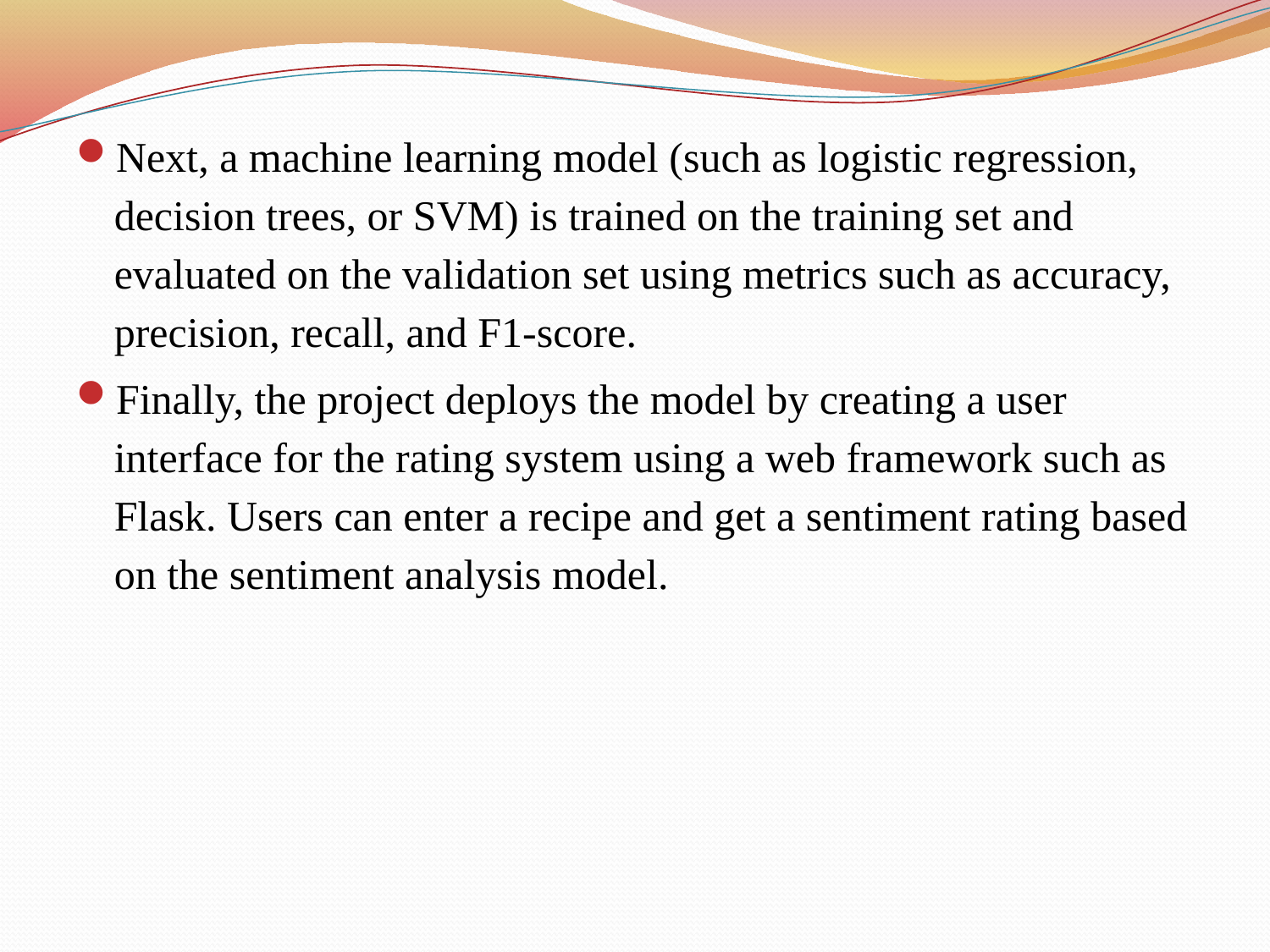

Next, a machine learning model (such as logistic regression, decision trees, or SVM) is trained on the training set and evaluated on the validation set using metrics such as accuracy, precision, recall, and F1-score.
Finally, the project deploys the model by creating a user interface for the rating system using a web framework such as Flask. Users can enter a recipe and get a sentiment rating based on the sentiment analysis model.